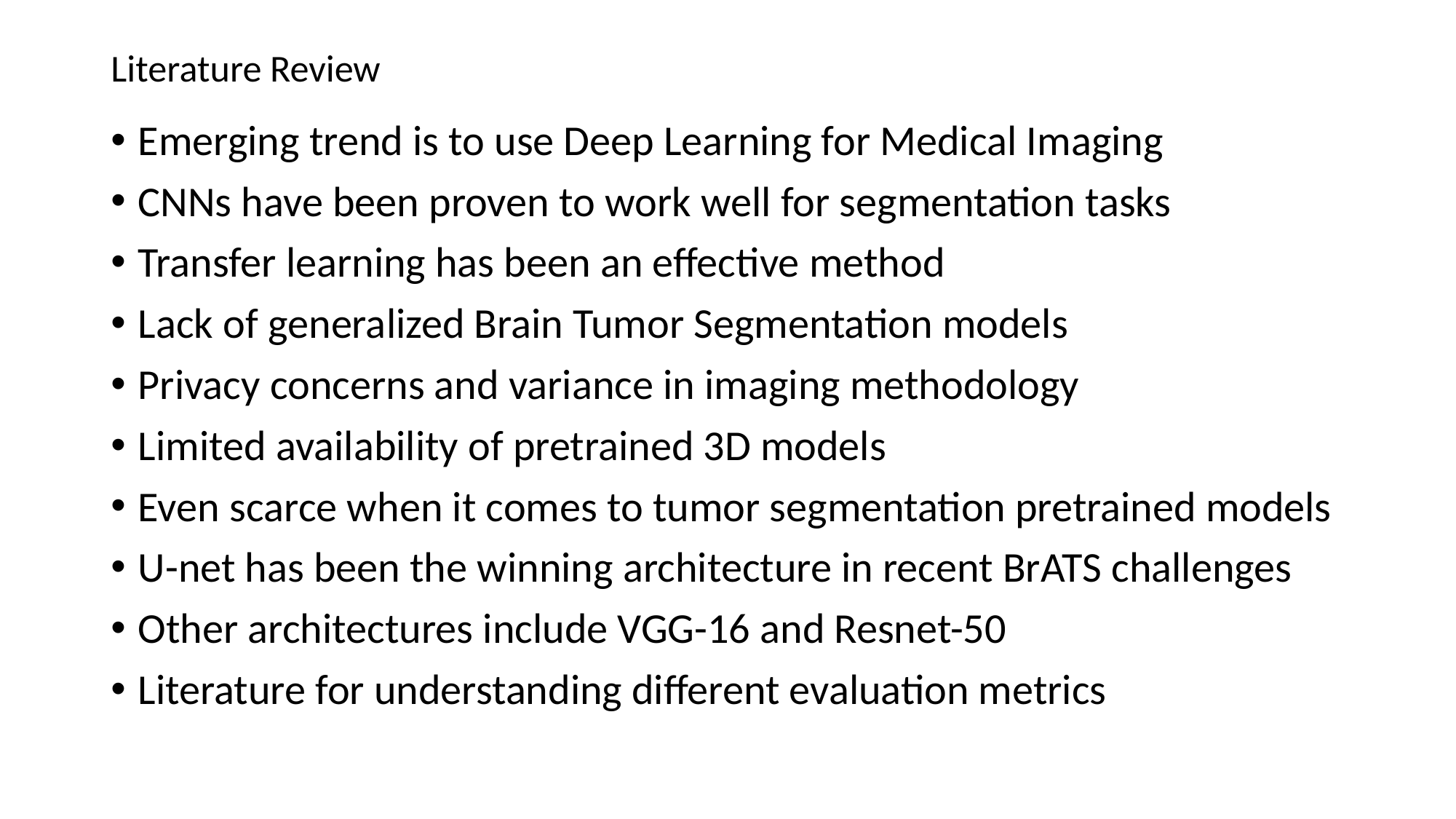

# Literature Review
Emerging trend is to use Deep Learning for Medical Imaging
CNNs have been proven to work well for segmentation tasks
Transfer learning has been an effective method
Lack of generalized Brain Tumor Segmentation models
Privacy concerns and variance in imaging methodology
Limited availability of pretrained 3D models
Even scarce when it comes to tumor segmentation pretrained models
U-net has been the winning architecture in recent BrATS challenges
Other architectures include VGG-16 and Resnet-50
Literature for understanding different evaluation metrics